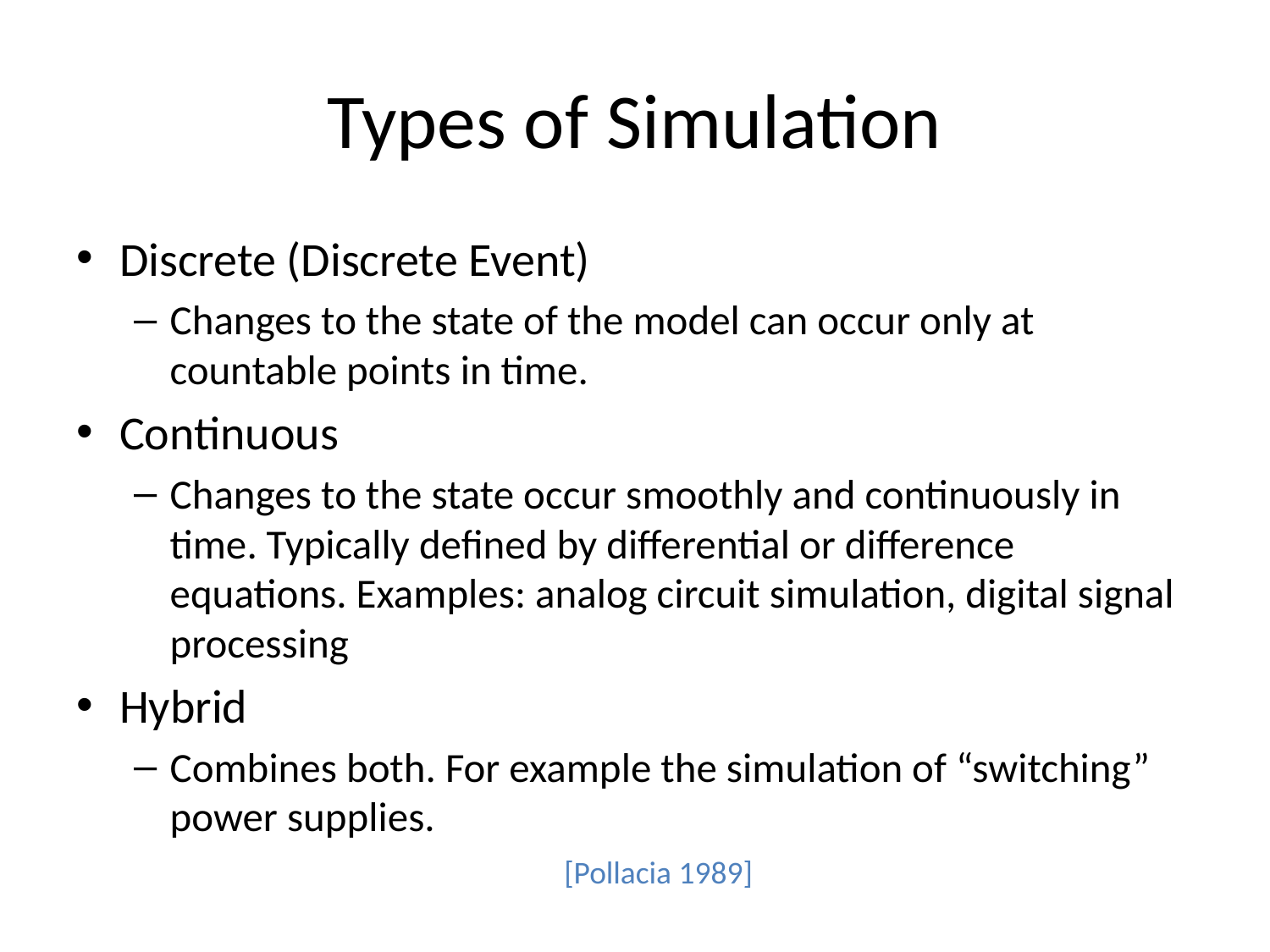

# Types of Simulation
Discrete (Discrete Event)
Changes to the state of the model can occur only at countable points in time.
Continuous
Changes to the state occur smoothly and continuously in time. Typically defined by differential or difference equations. Examples: analog circuit simulation, digital signal processing
Hybrid
Combines both. For example the simulation of “switching” power supplies.
[Pollacia 1989]